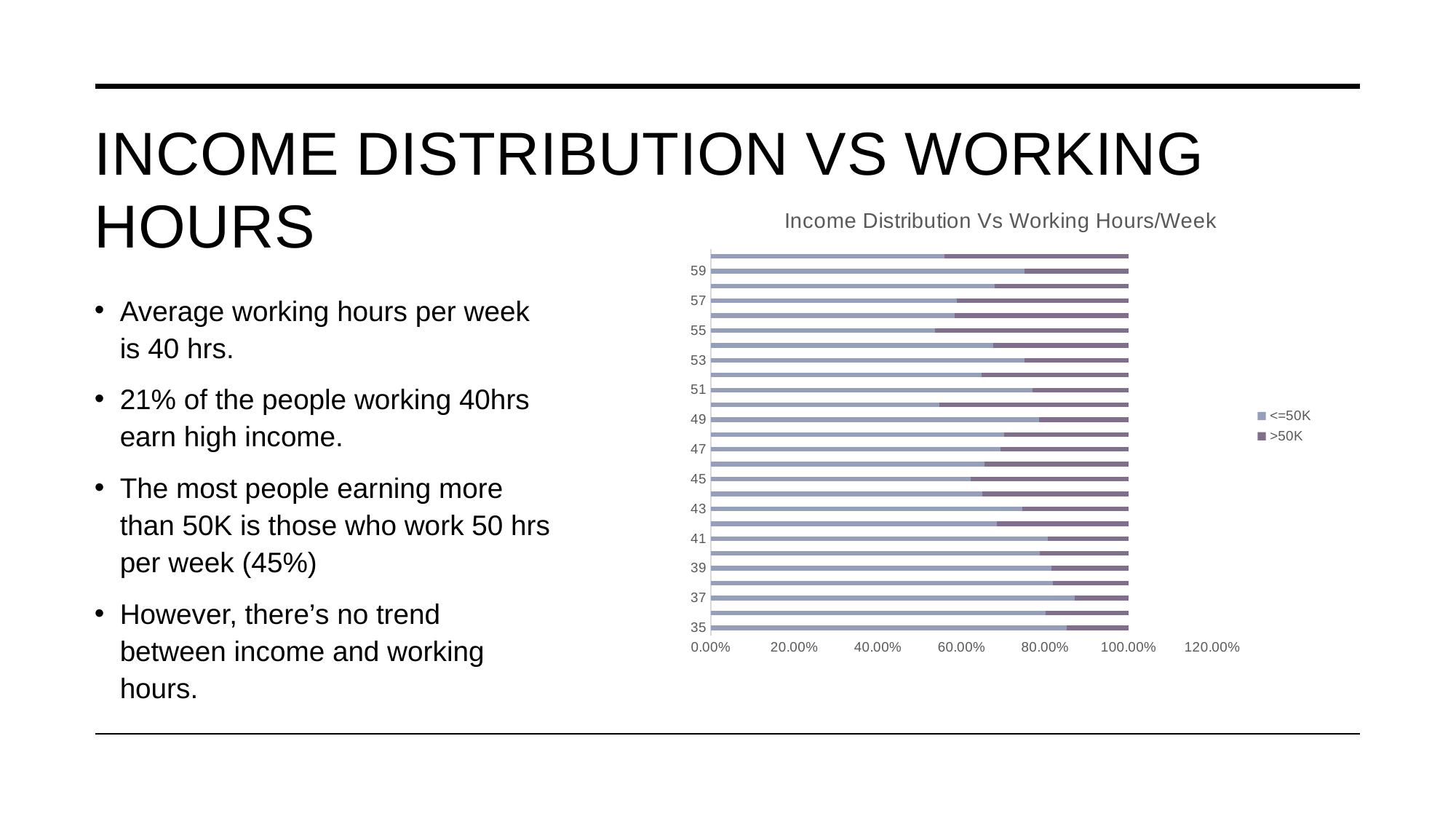

# income distribution vs working hours

### Chart: Income Distribution Vs Working Hours/Week

| Category | <=50K | >50K |
|---|---|---|
| 35 | 0.8510971786833855 | 0.14890282131661442 |
| 36 | 0.8009259259259259 | 0.19907407407407407 |
| 37 | 0.8716216216216216 | 0.12837837837837837 |
| 38 | 0.8183760683760684 | 0.18162393162393162 |
| 39 | 0.8157894736842105 | 0.18421052631578946 |
| 40 | 0.7870643431635389 | 0.21293565683646112 |
| 41 | 0.8055555555555556 | 0.19444444444444445 |
| 42 | 0.6851851851851852 | 0.3148148148148148 |
| 43 | 0.7449664429530202 | 0.2550335570469799 |
| 44 | 0.6492890995260664 | 0.35071090047393366 |
| 45 | 0.6214245653393158 | 0.3785754346606842 |
| 46 | 0.654320987654321 | 0.345679012345679 |
| 47 | 0.6938775510204082 | 0.30612244897959184 |
| 48 | 0.7021696252465484 | 0.2978303747534517 |
| 49 | 0.7857142857142857 | 0.21428571428571427 |
| 50 | 0.5472924187725632 | 0.4527075812274368 |
| 51 | 0.7692307692307693 | 0.23076923076923078 |
| 52 | 0.6470588235294118 | 0.35294117647058826 |
| 53 | 0.75 | 0.25 |
| 54 | 0.675 | 0.325 |
| 55 | 0.5359765051395007 | 0.46402349486049926 |
| 56 | 0.5833333333333334 | 0.4166666666666667 |
| 57 | 0.5882352941176471 | 0.4117647058823529 |
| 58 | 0.6785714285714286 | 0.32142857142857145 |
| 59 | 0.75 | 0.25 |
| 60 | 0.5594162612925643 | 0.4405837387074357 |
Average working hours per week is 40 hrs.
21% of the people working 40hrs earn high income.
The most people earning more than 50K is those who work 50 hrs per week (45%)
However, there’s no trend between income and working hours.